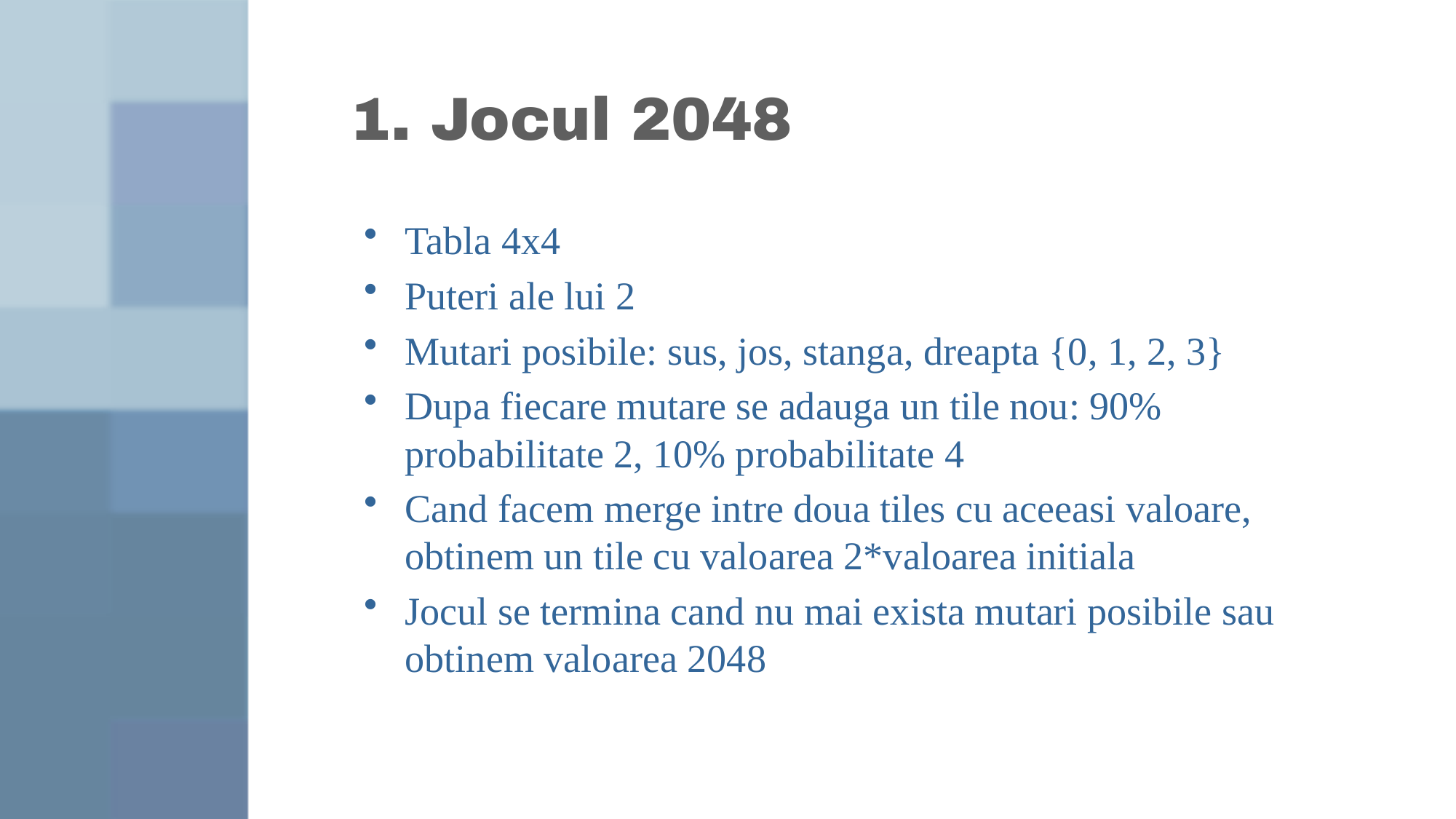

# 1. Jocul 2048
Tabla 4x4
Puteri ale lui 2
Mutari posibile: sus, jos, stanga, dreapta {0, 1, 2, 3}
Dupa fiecare mutare se adauga un tile nou: 90% probabilitate 2, 10% probabilitate 4
Cand facem merge intre doua tiles cu aceeasi valoare, obtinem un tile cu valoarea 2*valoarea initiala
Jocul se termina cand nu mai exista mutari posibile sau obtinem valoarea 2048